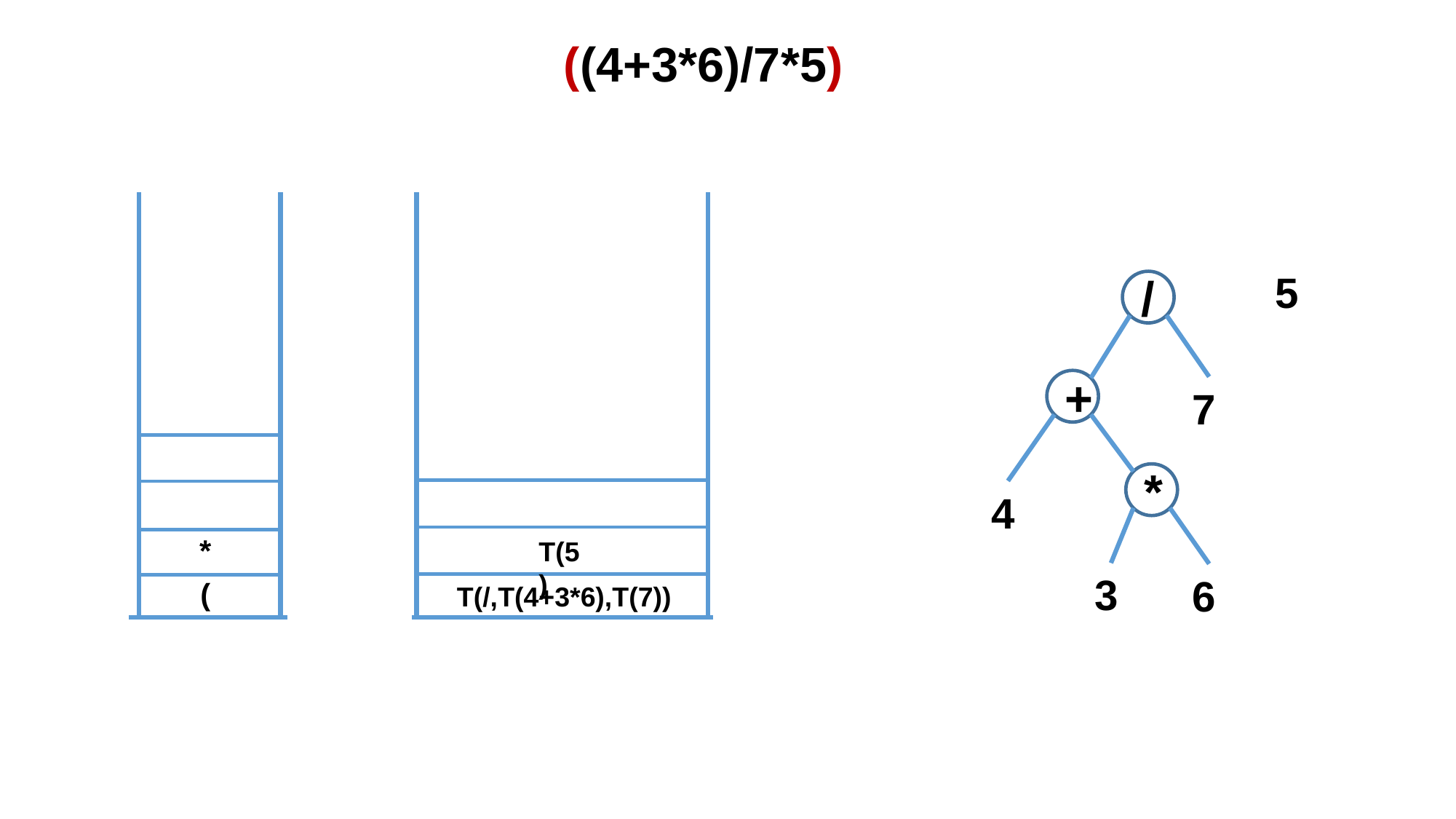

((4+3*6)/7*5)
(
T(/,T(4+3*6),T(7))
5
/
+
7
*
4
*
T(5)
3
6